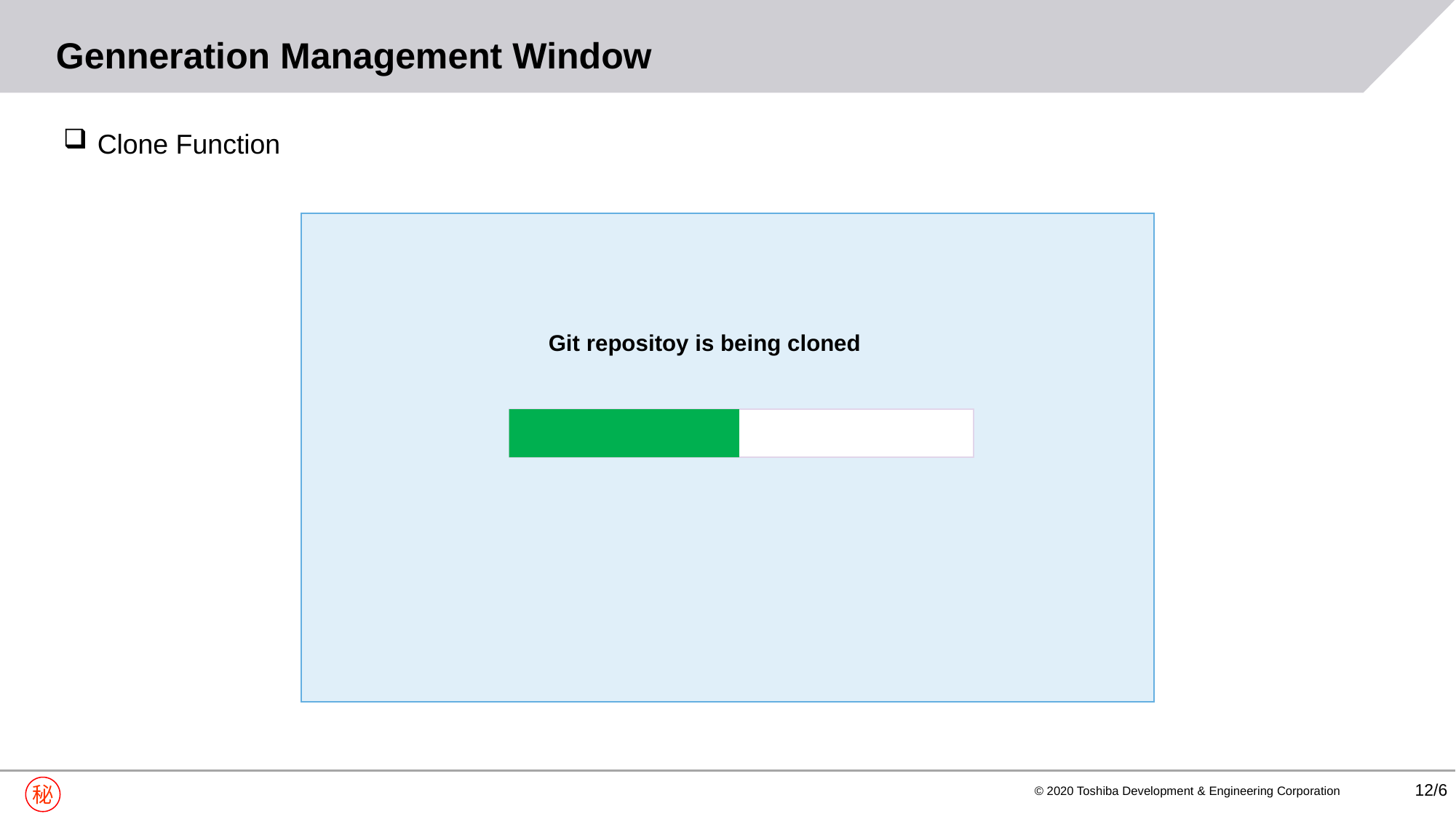

# Genneration Management Window
Clone Function

Git repositoy is being cloned